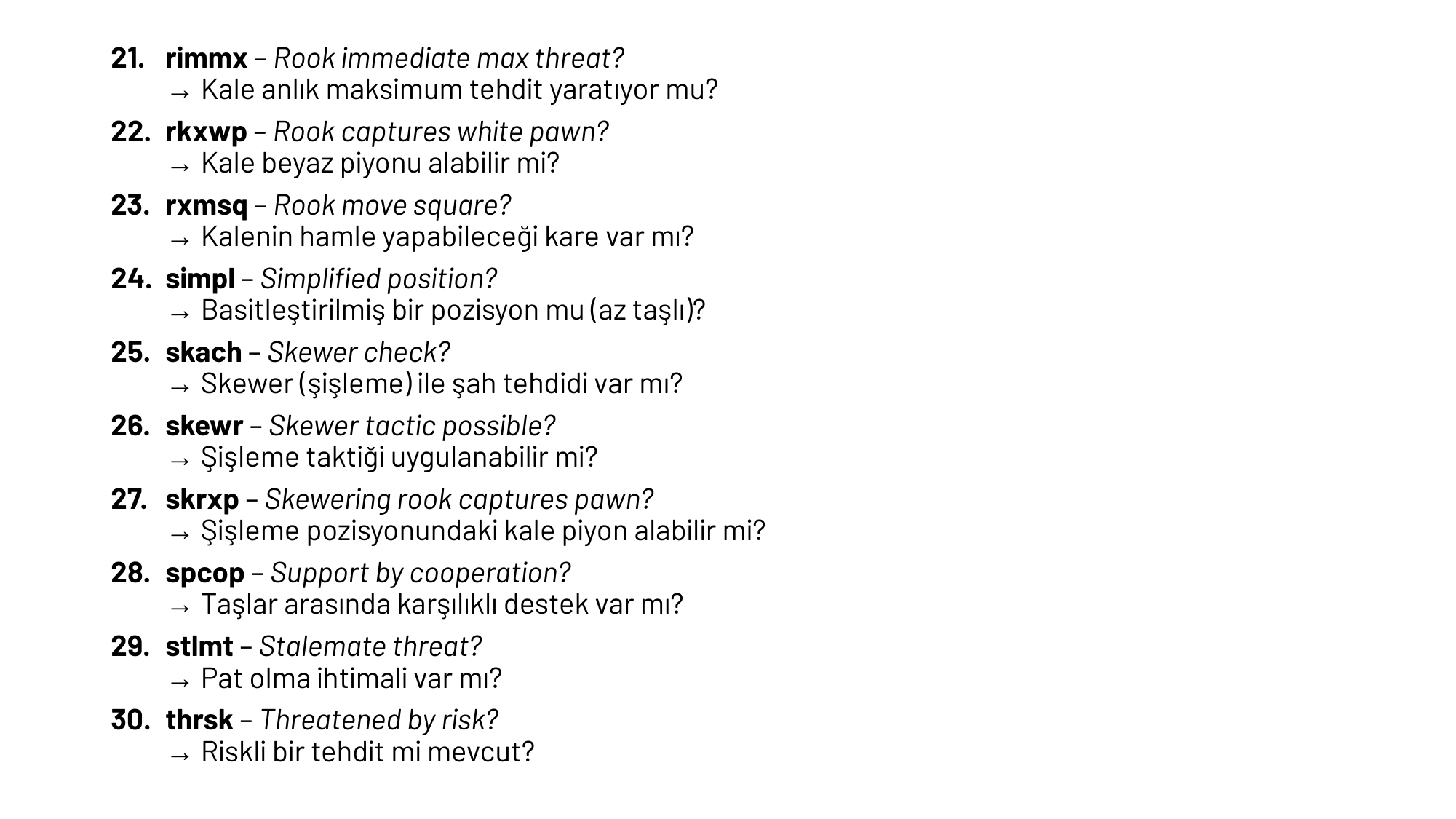

rimmx – Rook immediate max threat?
→ Kale anlık maksimum tehdit yaratıyor mu?
rkxwp – Rook captures white pawn?
→ Kale beyaz piyonu alabilir mi?
rxmsq – Rook move square?
→ Kalenin hamle yapabileceği kare var mı?
simpl – Simplified position?
→ Basitleştirilmiş bir pozisyon mu (az taşlı)?
skach – Skewer check?
→ Skewer (şişleme) ile şah tehdidi var mı?
skewr – Skewer tactic possible?
→ Şişleme taktiği uygulanabilir mi?
skrxp – Skewering rook captures pawn?
→ Şişleme pozisyonundaki kale piyon alabilir mi?
spcop – Support by cooperation?
→ Taşlar arasında karşılıklı destek var mı?
stlmt – Stalemate threat?
→ Pat olma ihtimali var mı?
thrsk – Threatened by risk?
→ Riskli bir tehdit mi mevcut?